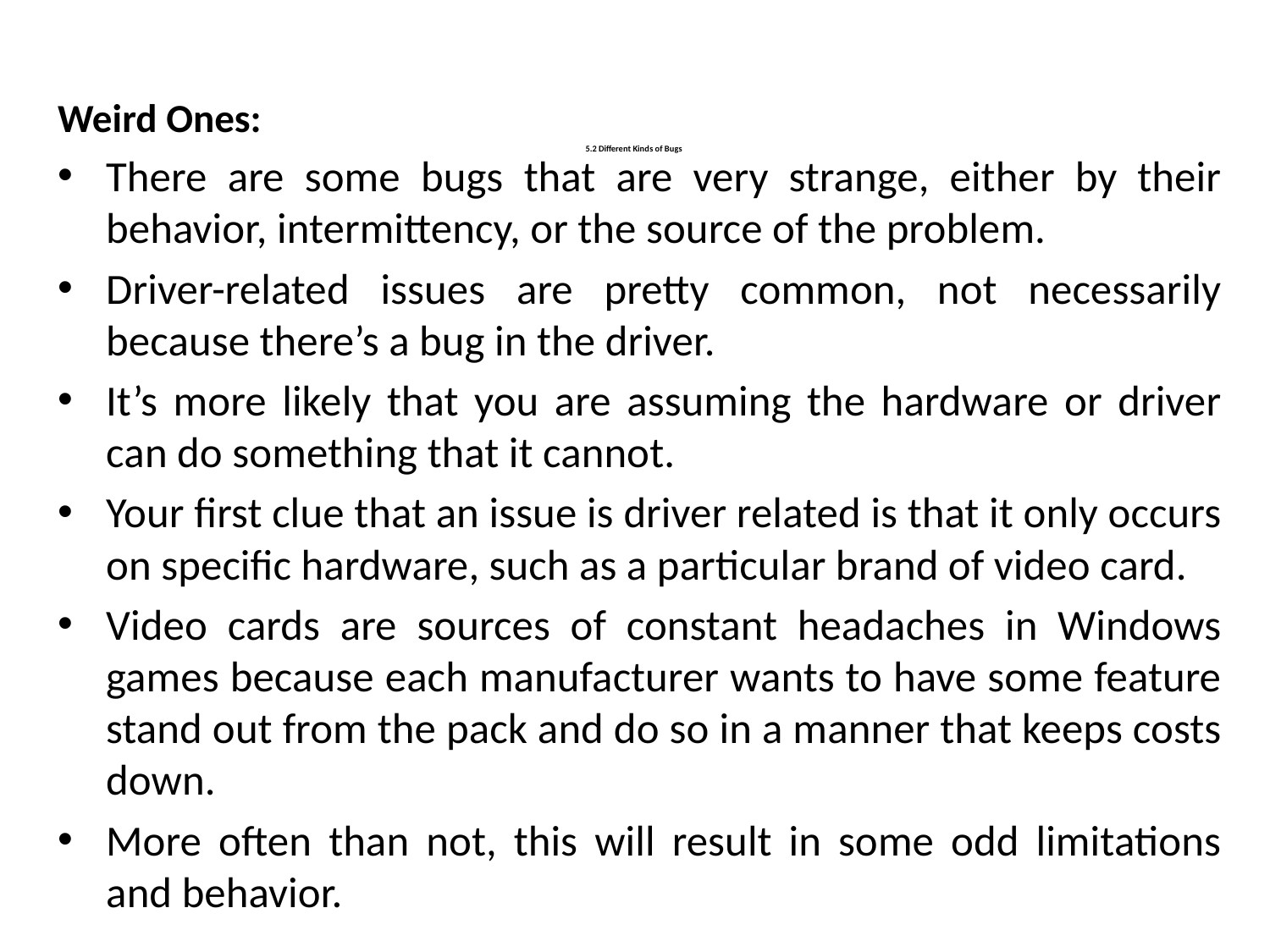

Weird Ones:
There are some bugs that are very strange, either by their behavior, intermittency, or the source of the problem.
Driver-related issues are pretty common, not necessarily because there’s a bug in the driver.
It’s more likely that you are assuming the hardware or driver can do something that it cannot.
Your first clue that an issue is driver related is that it only occurs on specific hardware, such as a particular brand of video card.
Video cards are sources of constant headaches in Windows games because each manufacturer wants to have some feature stand out from the pack and do so in a manner that keeps costs down.
More often than not, this will result in some odd limitations and behavior.

# 5.2 Different Kinds of Bugs